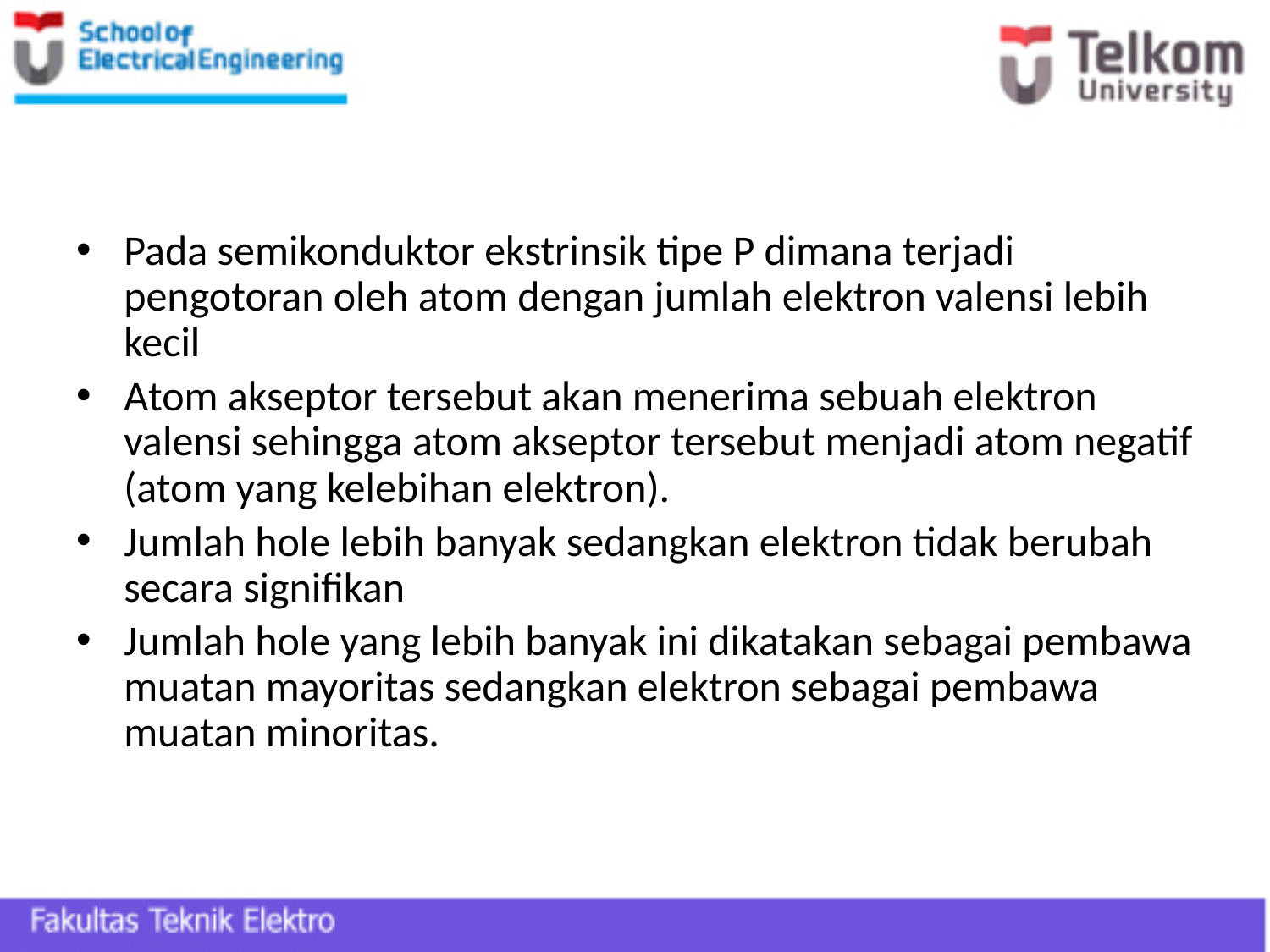

#
Pada semikonduktor ekstrinsik tipe P dimana terjadi pengotoran oleh atom dengan jumlah elektron valensi lebih kecil
Atom akseptor tersebut akan menerima sebuah elektron valensi sehingga atom akseptor tersebut menjadi atom negatif (atom yang kelebihan elektron).
Jumlah hole lebih banyak sedangkan elektron tidak berubah secara signifikan
Jumlah hole yang lebih banyak ini dikatakan sebagai pembawa muatan mayoritas sedangkan elektron sebagai pembawa muatan minoritas.